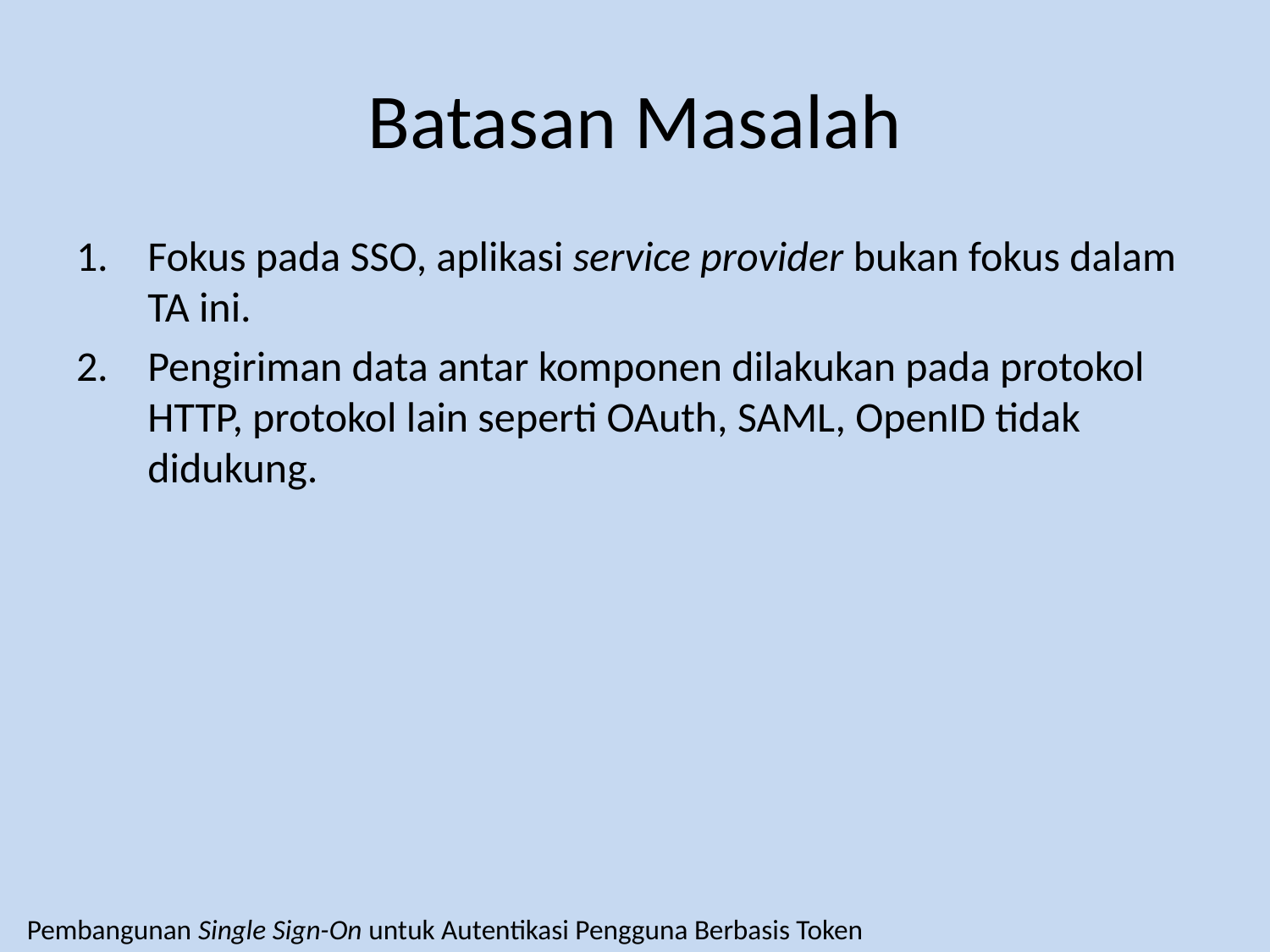

# Batasan Masalah
Fokus pada SSO, aplikasi service provider bukan fokus dalam TA ini.
Pengiriman data antar komponen dilakukan pada protokol HTTP, protokol lain seperti OAuth, SAML, OpenID tidak didukung.
Pembangunan Single Sign-On untuk Autentikasi Pengguna Berbasis Token